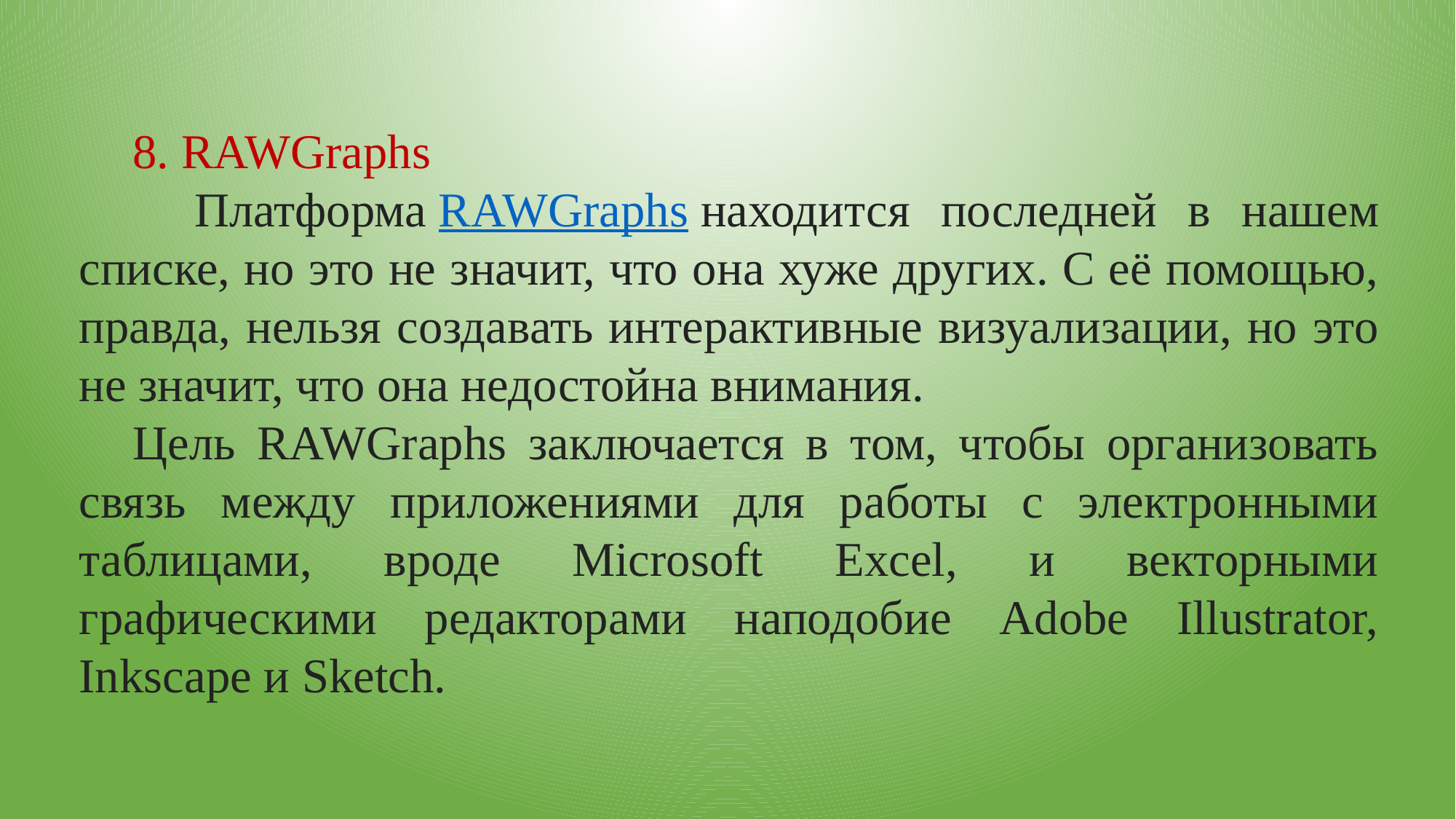

8. RAWGraphs
  Платформа RAWGraphs находится последней в нашем списке, но это не значит, что она хуже других. С её помощью, правда, нельзя создавать интерактивные визуализации, но это не значит, что она недостойна внимания.
Цель RAWGraphs заключается в том, чтобы организовать связь между приложениями для работы с электронными таблицами, вроде Microsoft Excel, и векторными графическими редакторами наподобие Adobe Illustrator, Inkscape и Sketch.